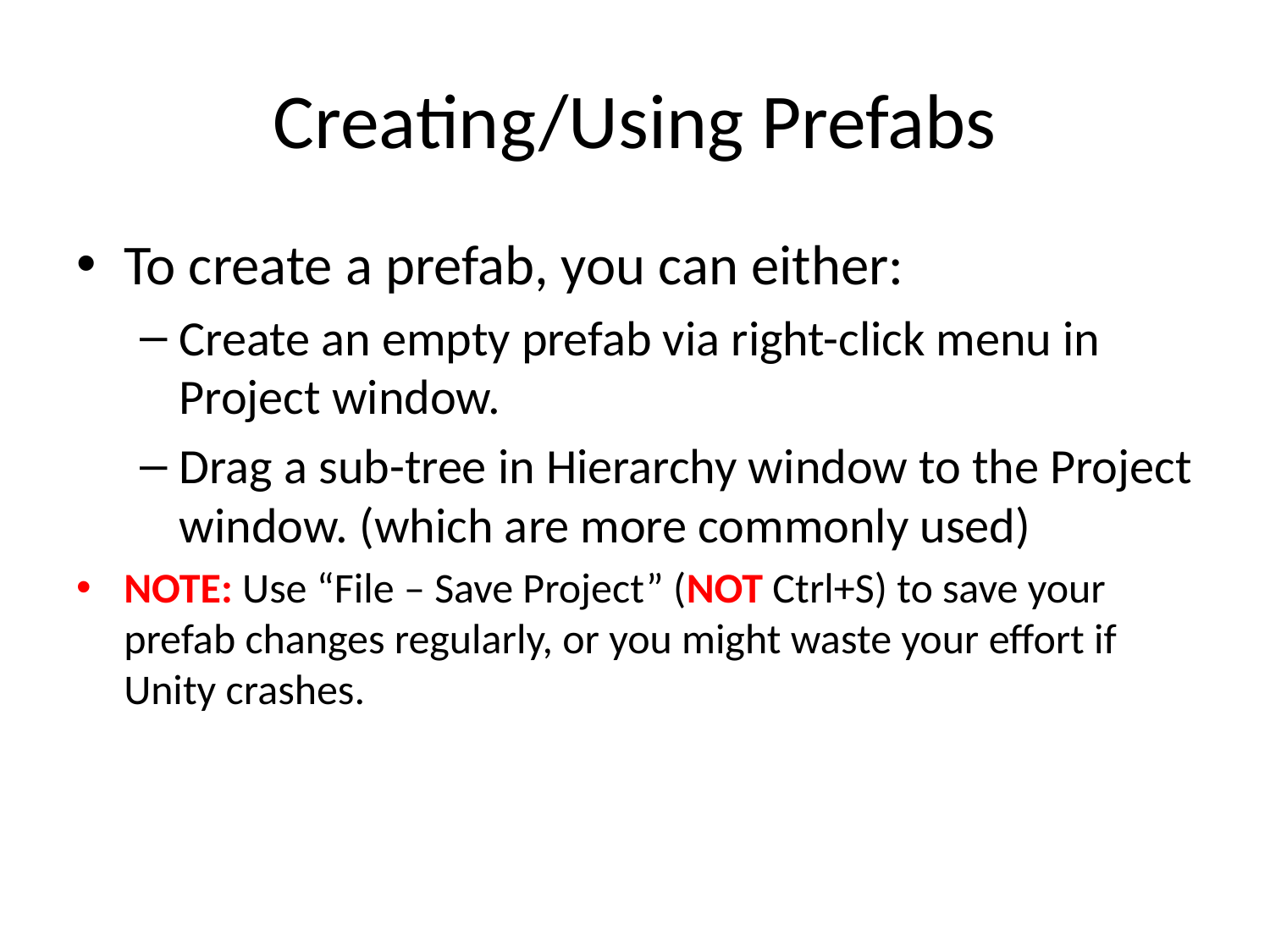

# Creating/Using Prefabs
To create a prefab, you can either:
Create an empty prefab via right-click menu in Project window.
Drag a sub-tree in Hierarchy window to the Project window. (which are more commonly used)
NOTE: Use “File – Save Project” (NOT Ctrl+S) to save your prefab changes regularly, or you might waste your effort if Unity crashes.